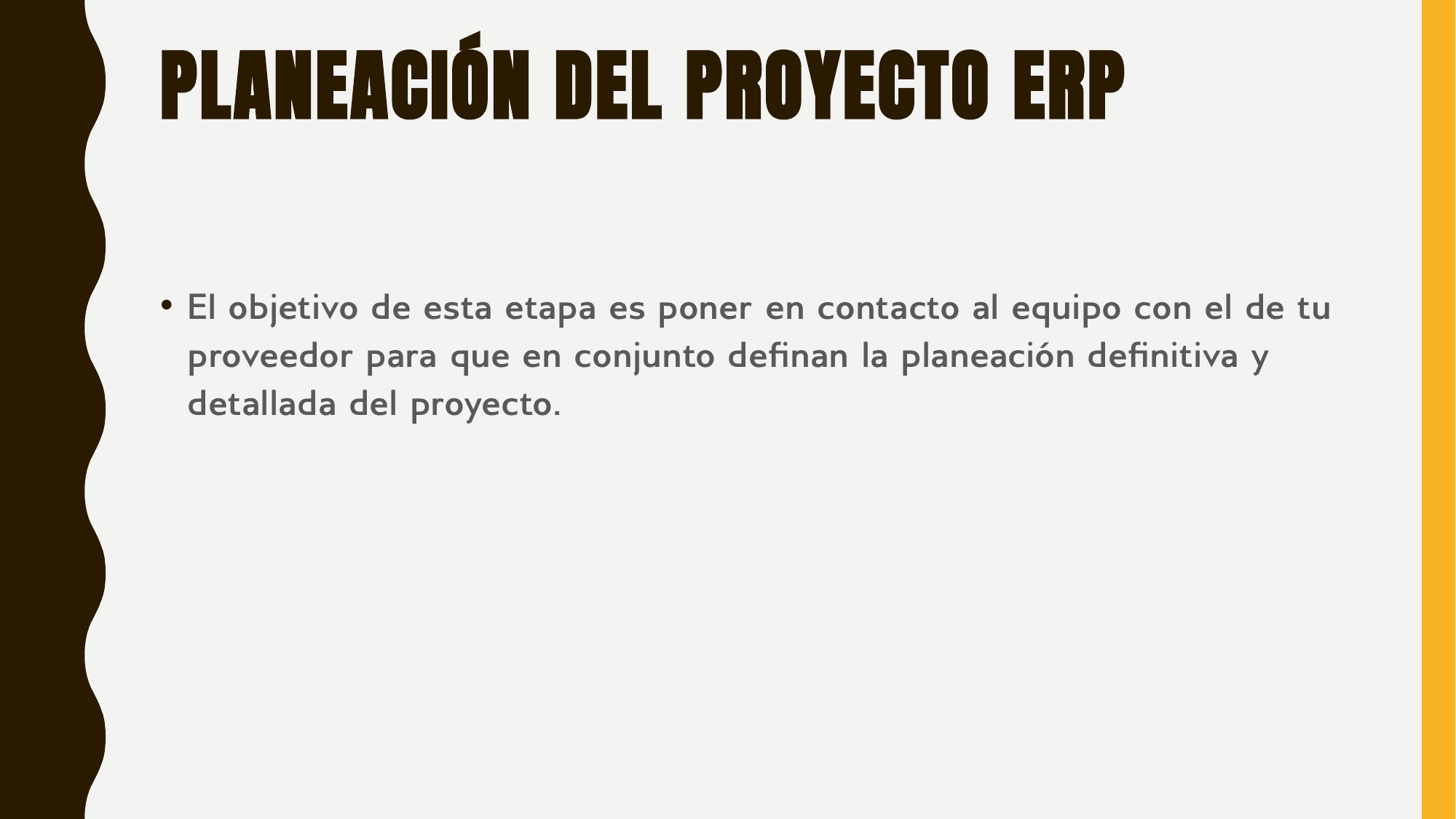

# PLANEACIÓN DEL PROYECTO ERP
El objetivo de esta etapa es poner en contacto al equipo con el de tu proveedor para que en conjunto definan la planeación definitiva y detallada del proyecto.